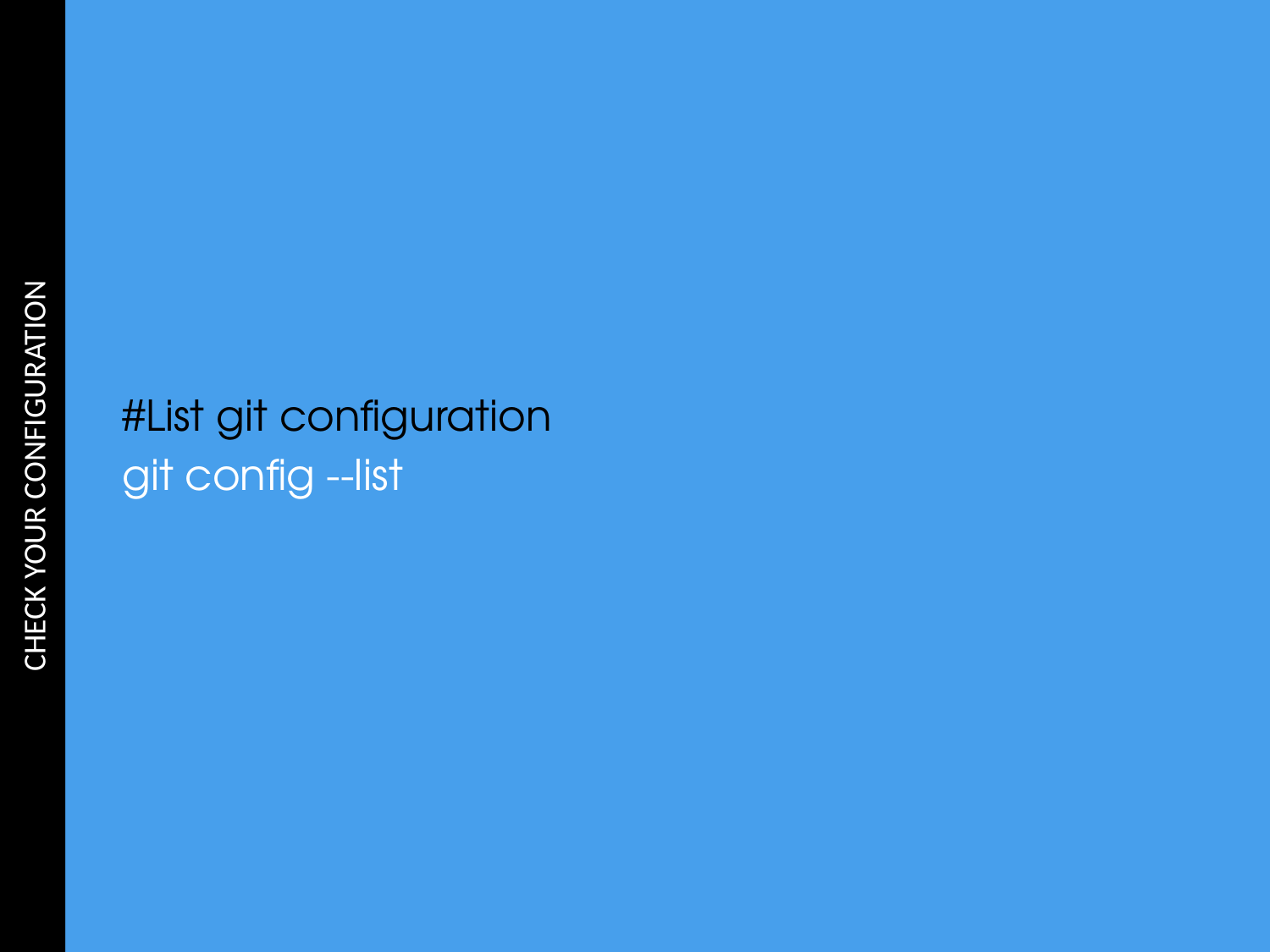

CHECK YOUR CONFIGURATION
#List git configuration
git config --list